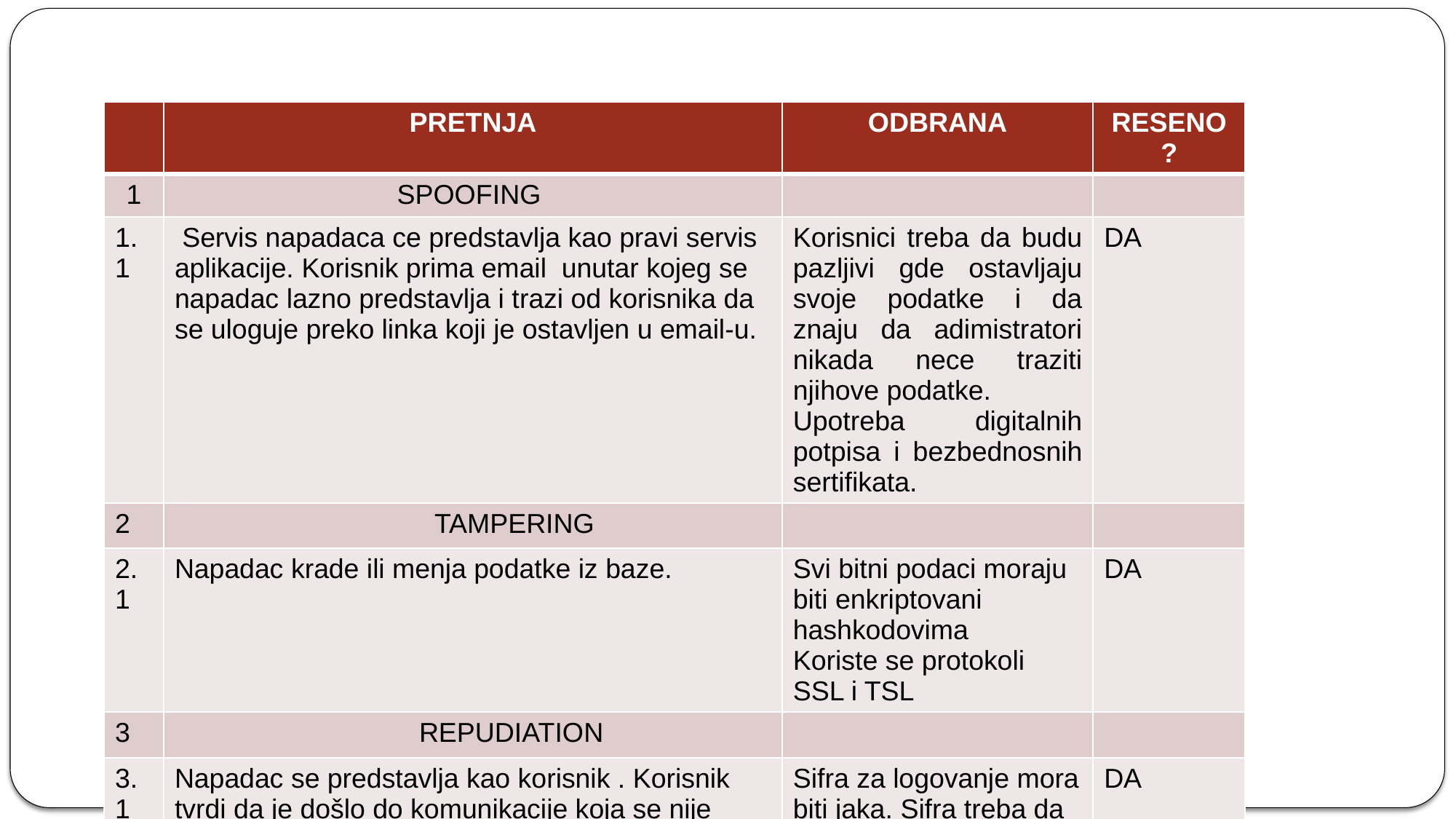

#
|  | PRETNJA | ODBRANA | RESENO? |
| --- | --- | --- | --- |
| 1 | SPOOFING |  |  |
| 1.1 | Servis napadaca ce predstavlja kao pravi servis aplikacije. Korisnik prima email unutar kojeg se napadac lazno predstavlja i trazi od korisnika da se uloguje preko linka koji je ostavljen u email-u. | Korisnici treba da budu pazljivi gde ostavljaju svoje podatke i da znaju da adimistratori nikada nece traziti njihove podatke. Upotreba digitalnih potpisa i bezbednosnih sertifikata. | DA |
| 2 | TAMPERING |  |  |
| 2.1 | Napadac krade ili menja podatke iz baze. | Svi bitni podaci moraju biti enkriptovani hashkodovima Koriste se protokoli SSL i TSL | DA |
| 3 | REPUDIATION |  |  |
| 3.1 | Napadac se predstavlja kao korisnik . Korisnik tvrdi da je došlo do komunikacije koja se nije stvarno odvila ili tvrdi da nije došlo do komunikacije do koje jeste došlo. | Sifra za logovanje mora biti jaka. Sifra treba da se cuva kao hashkod | DA |